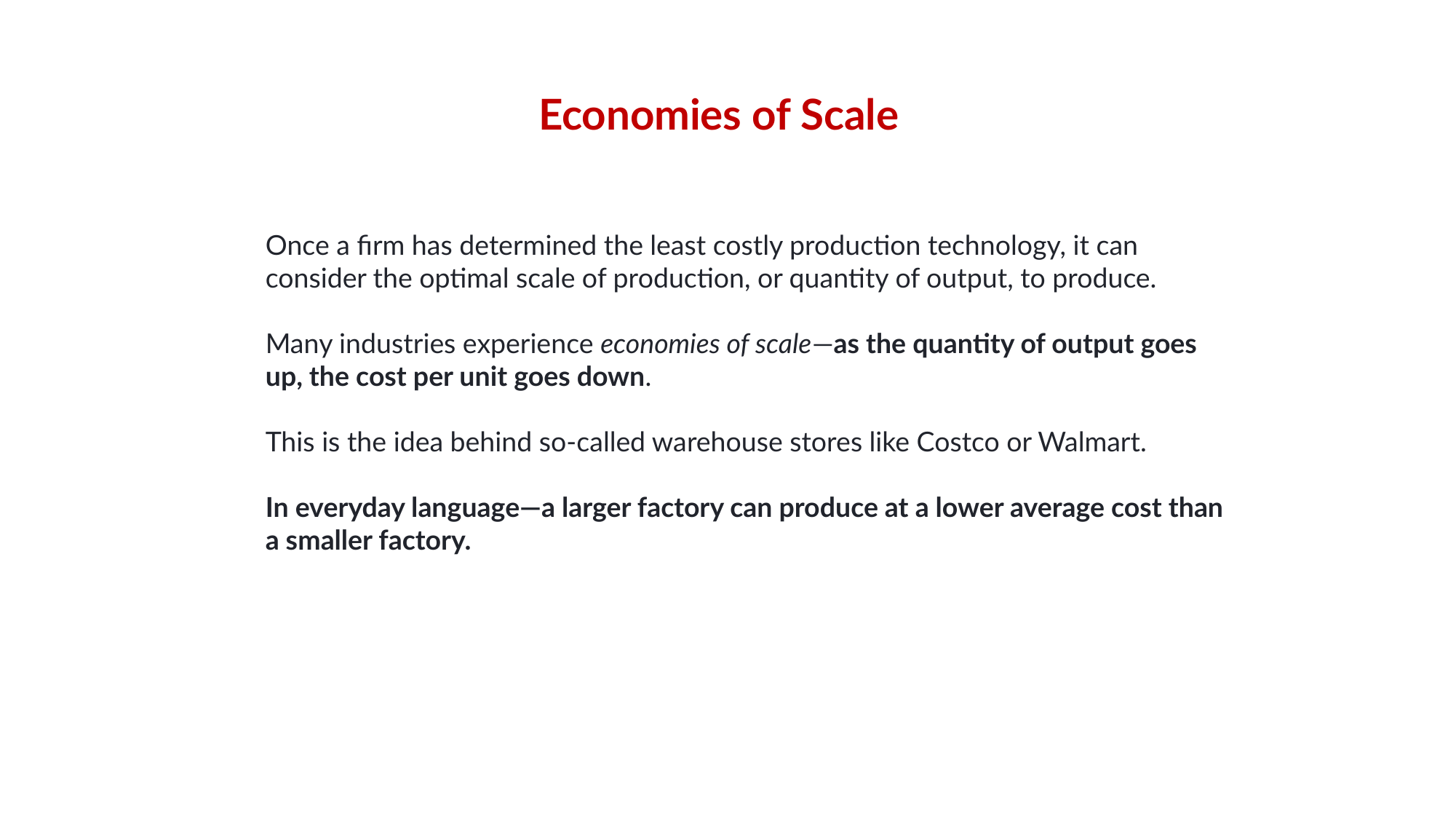

Economies of Scale
Once a firm has determined the least costly production technology, it can consider the optimal scale of production, or quantity of output, to produce.

Many industries experience economies of scale—as the quantity of output goes up, the cost per unit goes down.

This is the idea behind so-called warehouse stores like Costco or Walmart.

In everyday language—a larger factory can produce at a lower average cost than a smaller factory.